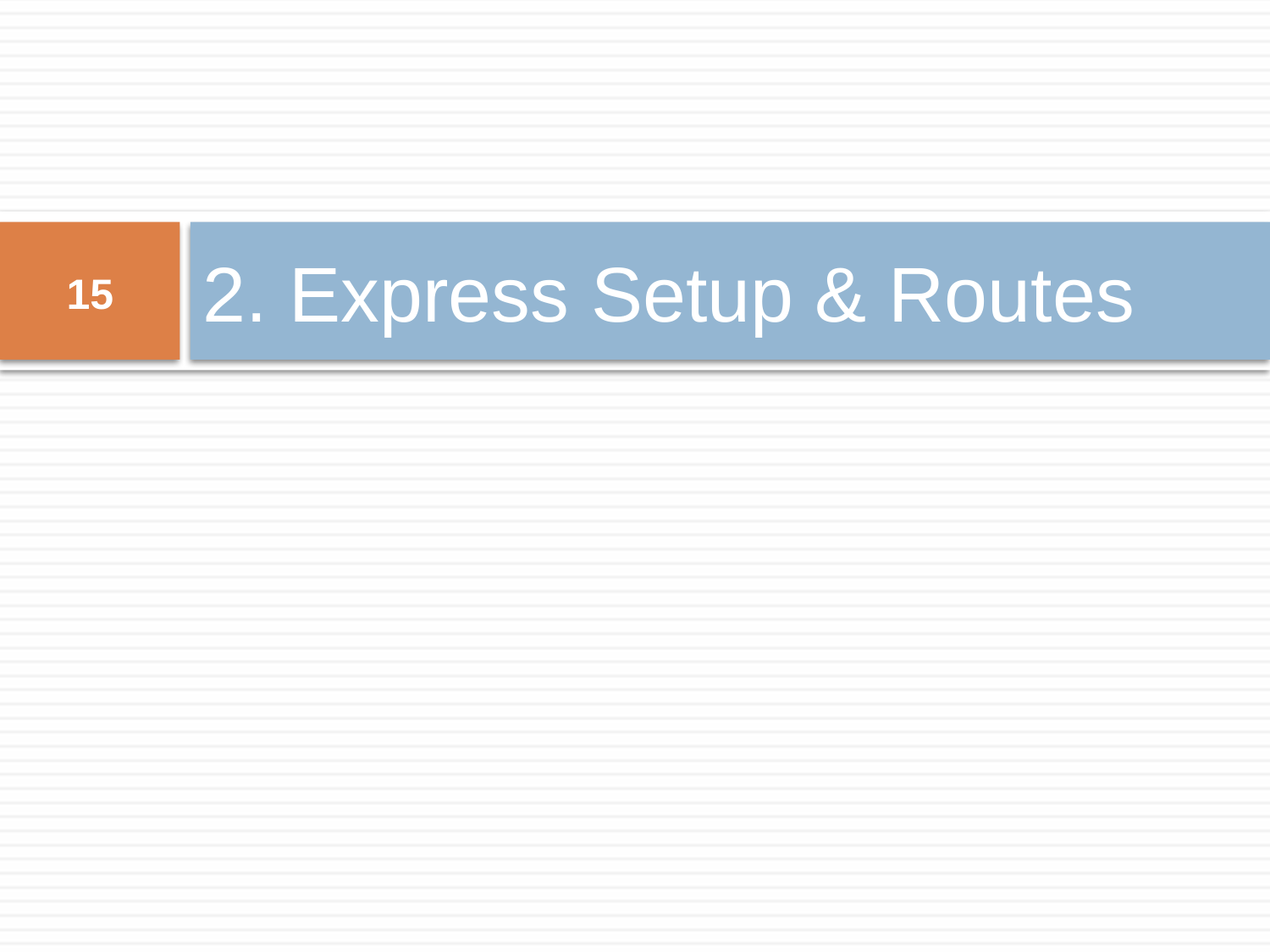

# 2. Express Setup & Routes
15